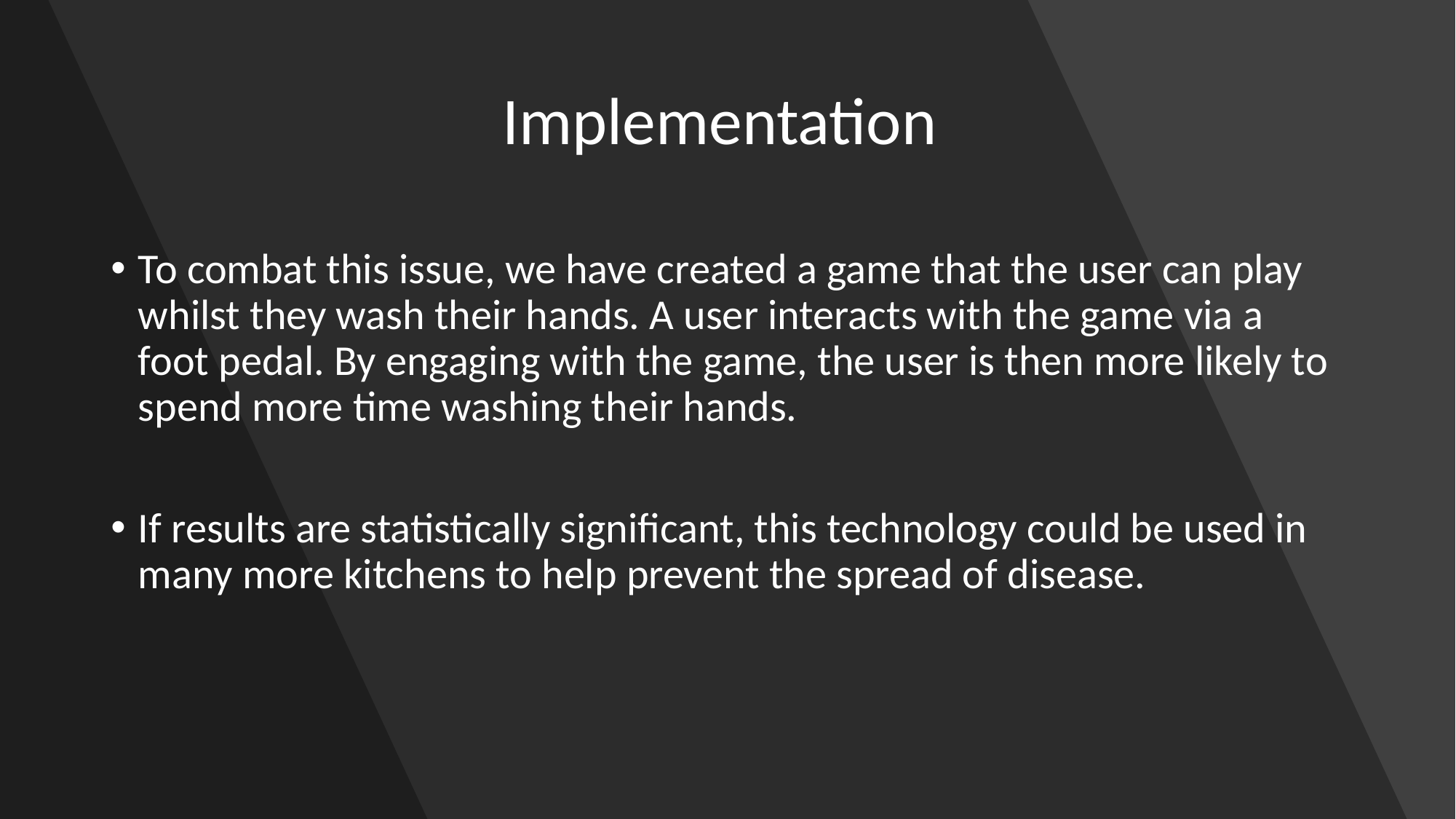

# Implementation
To combat this issue, we have created a game that the user can play whilst they wash their hands. A user interacts with the game via a foot pedal. By engaging with the game, the user is then more likely to spend more time washing their hands.

If results are statistically significant, this technology could be used in many more kitchens to help prevent the spread of disease.